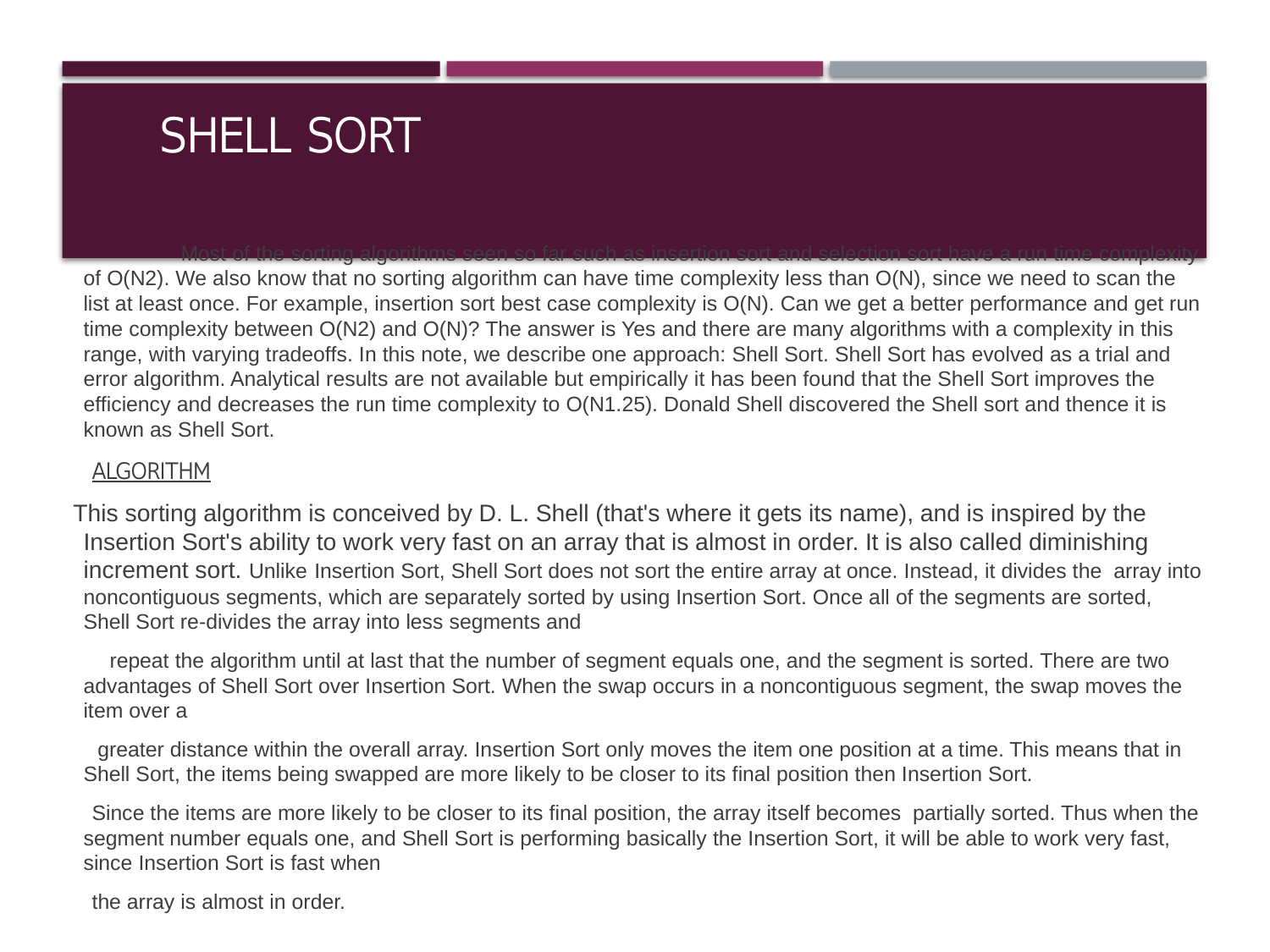

# Shell Sort
                       Most of the sorting algorithms seen so far such as insertion sort and selection sort have a run time complexity of O(N2). We also know that no sorting algorithm can have time complexity less than O(N), since we need to scan the list at least once. For example, insertion sort best case complexity is O(N). Can we get a better performance and get run time complexity between O(N2) and O(N)? The answer is Yes and there are many algorithms with a complexity in this range, with varying tradeoffs. In this note, we describe one approach: Shell Sort. Shell Sort has evolved as a trial and error algorithm. Analytical results are not available but empirically it has been found that the Shell Sort improves the efficiency and decreases the run time complexity to O(N1.25). Donald Shell discovered the Shell sort and thence it is known as Shell Sort.
       ALGORITHM
    This sorting algorithm is conceived by D. L. Shell (that's where it gets its name), and is inspired by the Insertion Sort's ability to work very fast on an array that is almost in order. It is also called diminishing increment sort. Unlike Insertion Sort, Shell Sort does not sort the entire array at once. Instead, it divides the  array into noncontiguous segments, which are separately sorted by using Insertion Sort. Once all of the segments are sorted, Shell Sort re-divides the array into less segments and
           repeat the algorithm until at last that the number of segment equals one, and the segment is sorted. There are two advantages of Shell Sort over Insertion Sort. When the swap occurs in a noncontiguous segment, the swap moves the item over a
         greater distance within the overall array. Insertion Sort only moves the item one position at a time. This means that in Shell Sort, the items being swapped are more likely to be closer to its final position then Insertion Sort.
        Since the items are more likely to be closer to its final position, the array itself becomes  partially sorted. Thus when the segment number equals one, and Shell Sort is performing basically the Insertion Sort, it will be able to work very fast, since Insertion Sort is fast when
        the array is almost in order.